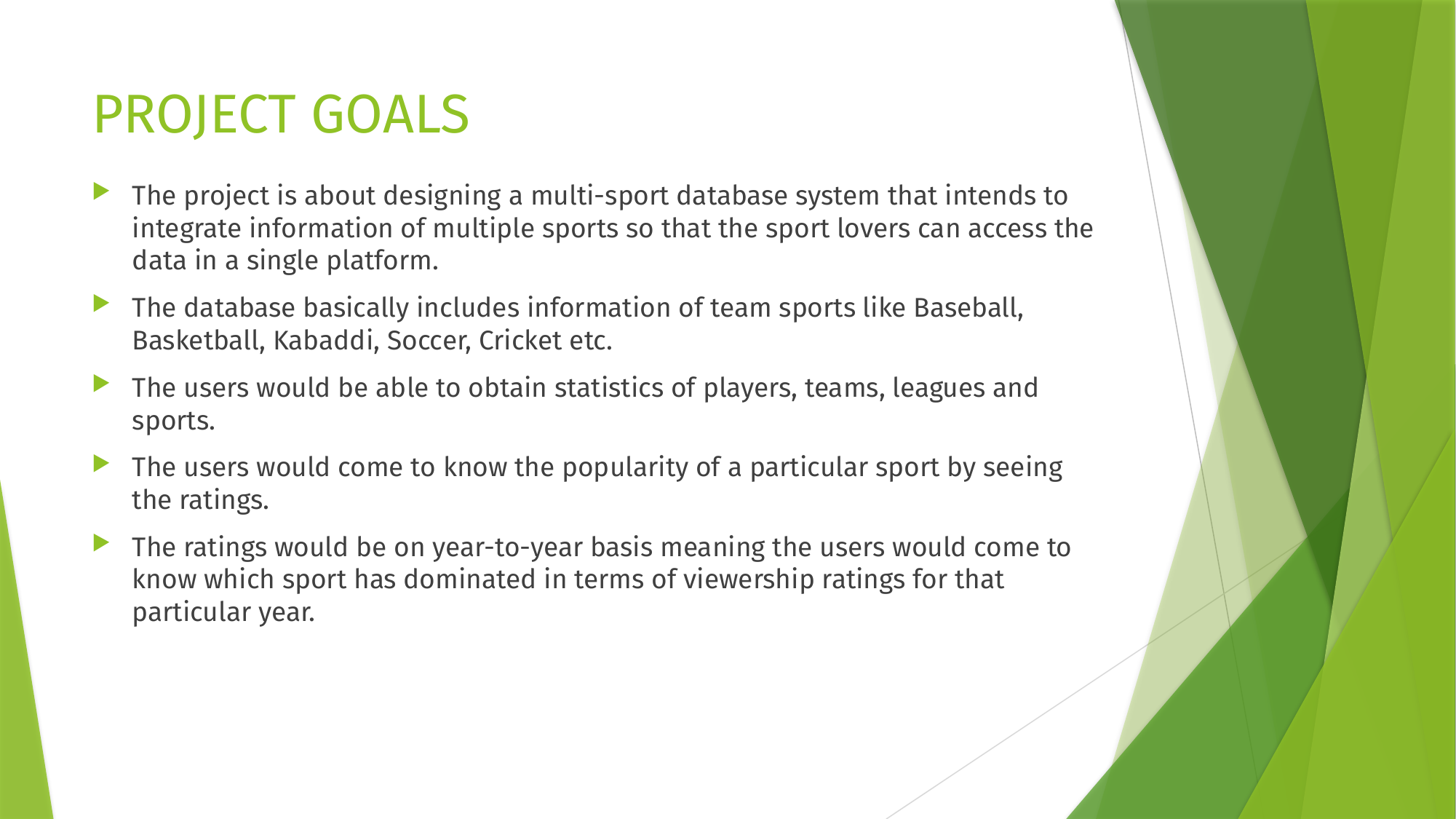

# PROJECT GOALS
The project is about designing a multi-sport database system that intends to integrate information of multiple sports so that the sport lovers can access the data in a single platform.
The database basically includes information of team sports like Baseball, Basketball, Kabaddi, Soccer, Cricket etc.
The users would be able to obtain statistics of players, teams, leagues and sports.
The users would come to know the popularity of a particular sport by seeing the ratings.
The ratings would be on year-to-year basis meaning the users would come to know which sport has dominated in terms of viewership ratings for that particular year.